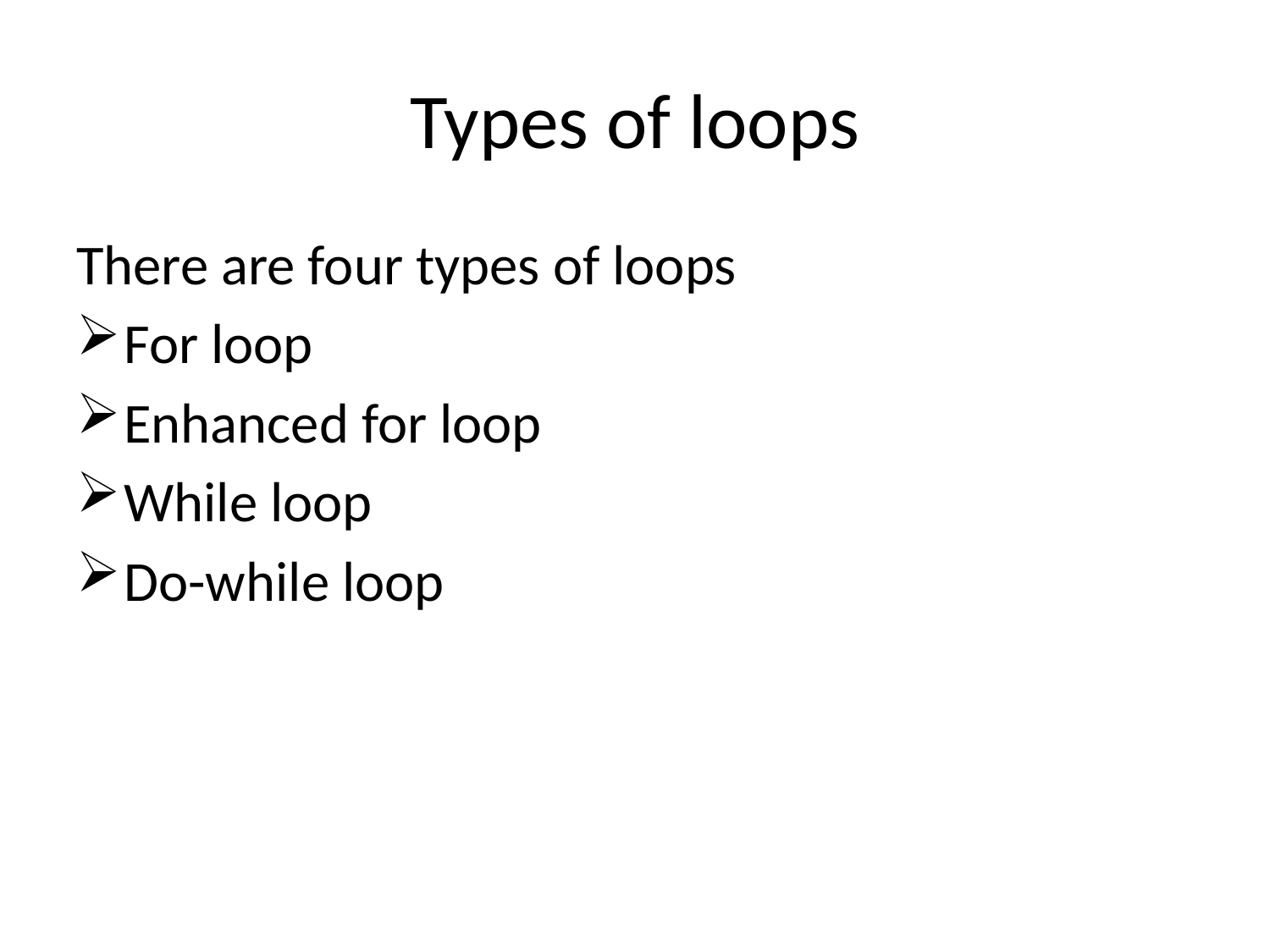

# Types of loops
There are four types of loops
For loop
Enhanced for loop
While loop
Do-while loop